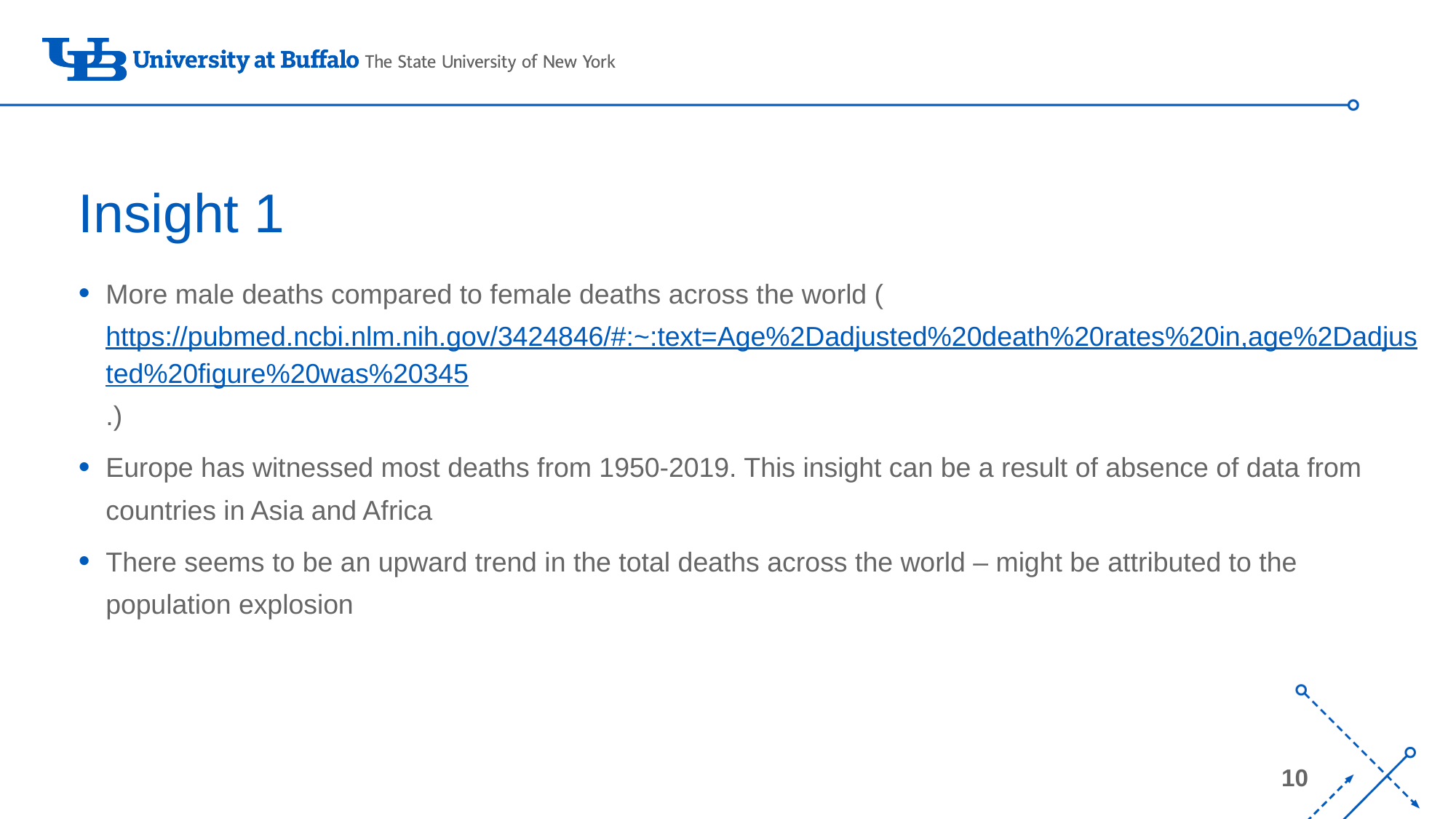

# Insight 1
More male deaths compared to female deaths across the world (https://pubmed.ncbi.nlm.nih.gov/3424846/#:~:text=Age%2Dadjusted%20death%20rates%20in,age%2Dadjusted%20figure%20was%20345.)
Europe has witnessed most deaths from 1950-2019. This insight can be a result of absence of data from countries in Asia and Africa
There seems to be an upward trend in the total deaths across the world – might be attributed to the population explosion